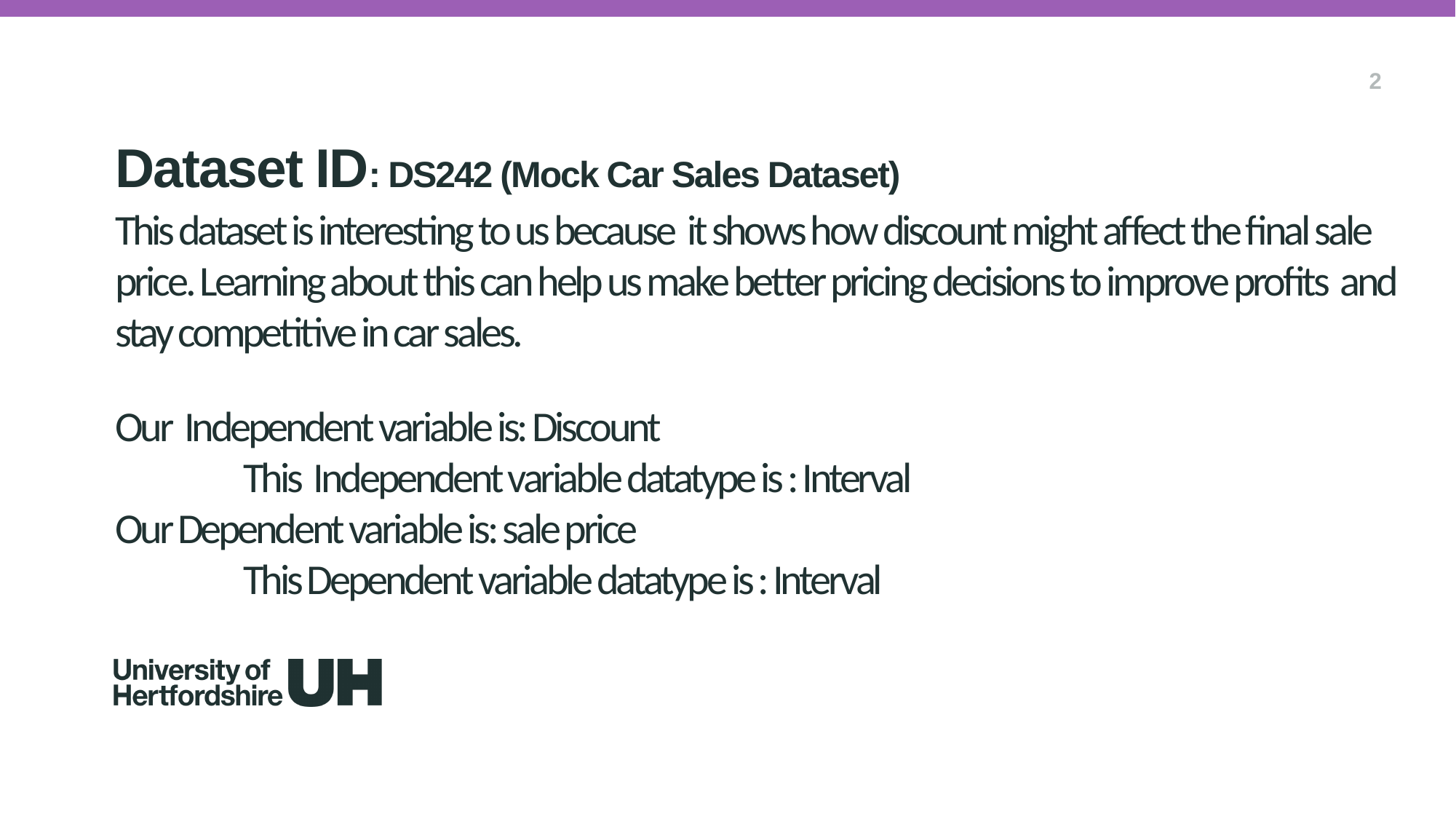

2
Dataset ID: DS242 (Mock Car Sales Dataset)
# This dataset is interesting to us because  it shows how discount might affect the final sale price. Learning about this can help us make better pricing decisions to improve profits  and stay competitive in car sales. Our  Independent variable is: Discount This  Independent variable datatype is : Interval Our Dependent variable is: sale price This Dependent variable datatype is : Interval